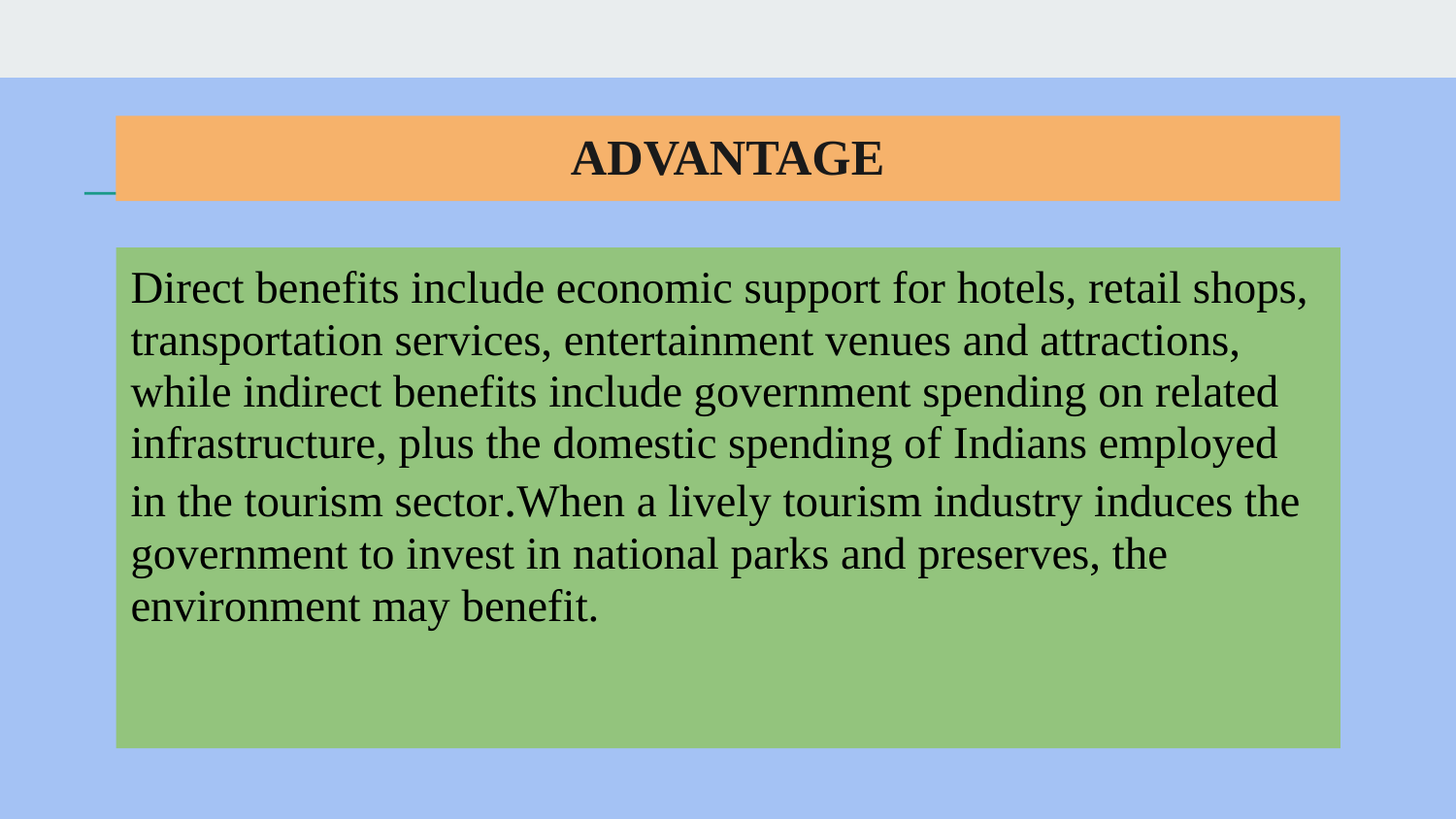

# ADVANTAGE
Direct benefits include economic support for hotels, retail shops, transportation services, entertainment venues and attractions, while indirect benefits include government spending on related infrastructure, plus the domestic spending of Indians employed in the tourism sector.When a lively tourism industry induces the government to invest in national parks and preserves, the environment may benefit.